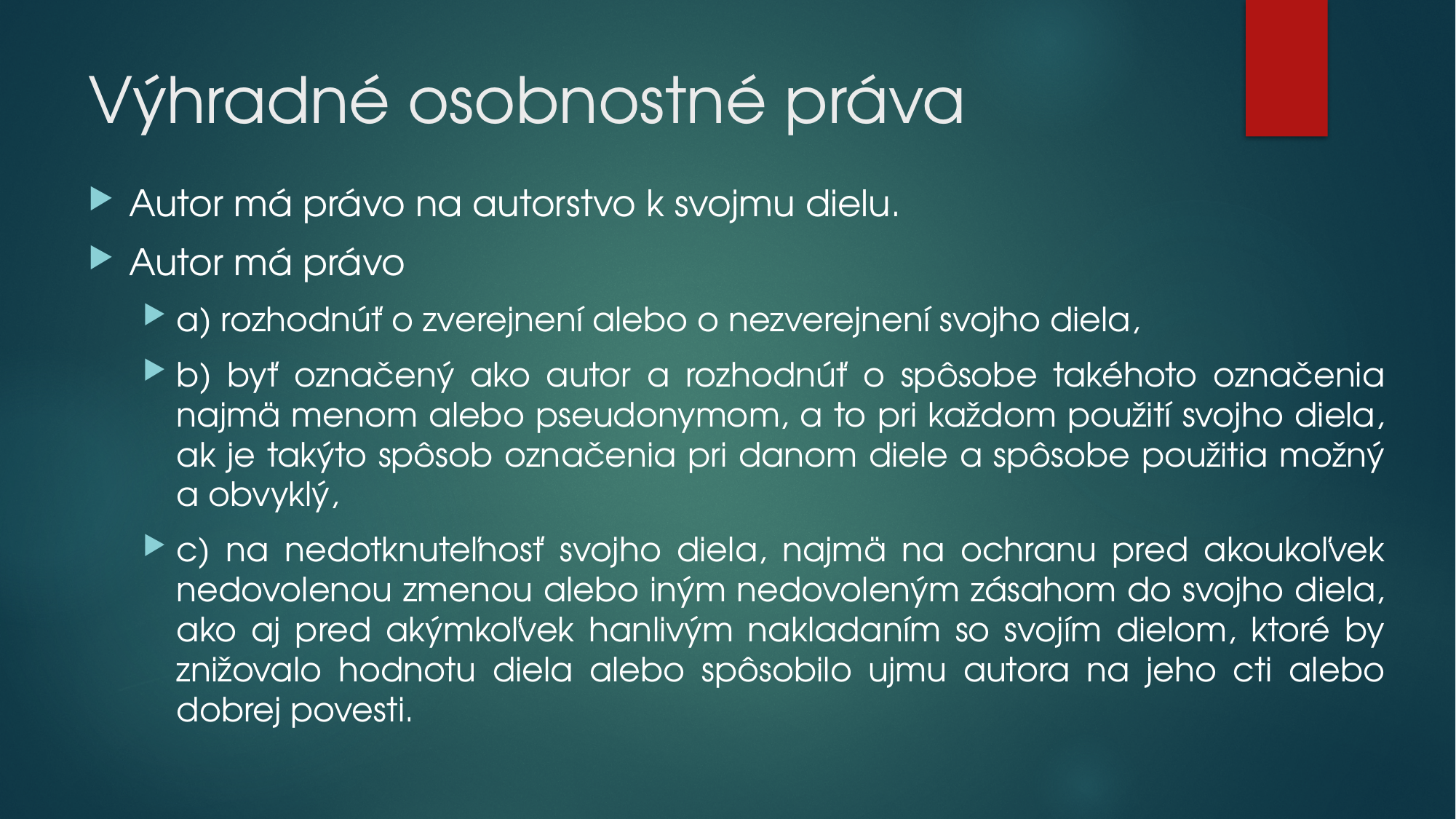

# Výhradné osobnostné práva
Autor má právo na autorstvo k svojmu dielu.
Autor má právo
a) rozhodnúť o zverejnení alebo o nezverejnení svojho diela,
b) byť označený ako autor a rozhodnúť o spôsobe takéhoto označenia najmä menom alebo pseudonymom, a to pri každom použití svojho diela, ak je takýto spôsob označenia pri danom diele a spôsobe použitia možný a obvyklý,
c) na nedotknuteľnosť svojho diela, najmä na ochranu pred akoukoľvek nedovolenou zmenou alebo iným nedovoleným zásahom do svojho diela, ako aj pred akýmkoľvek hanlivým nakladaním so svojím dielom, ktoré by znižovalo hodnotu diela alebo spôsobilo ujmu autora na jeho cti alebo dobrej povesti.